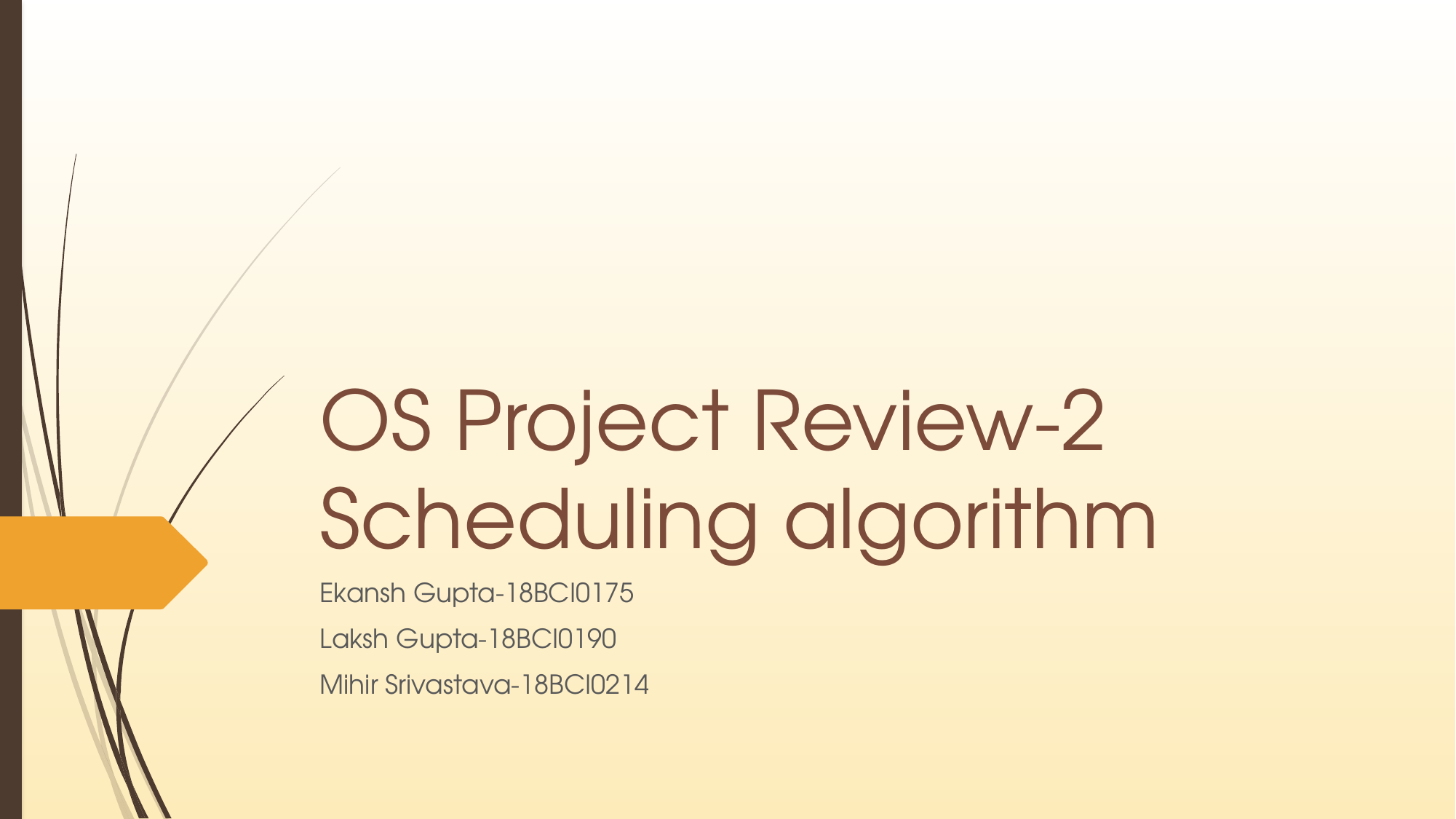

# OS Project Review-2 Scheduling algorithm
Ekansh Gupta-18BCI0175
Laksh Gupta-18BCI0190
Mihir Srivastava-18BCI0214